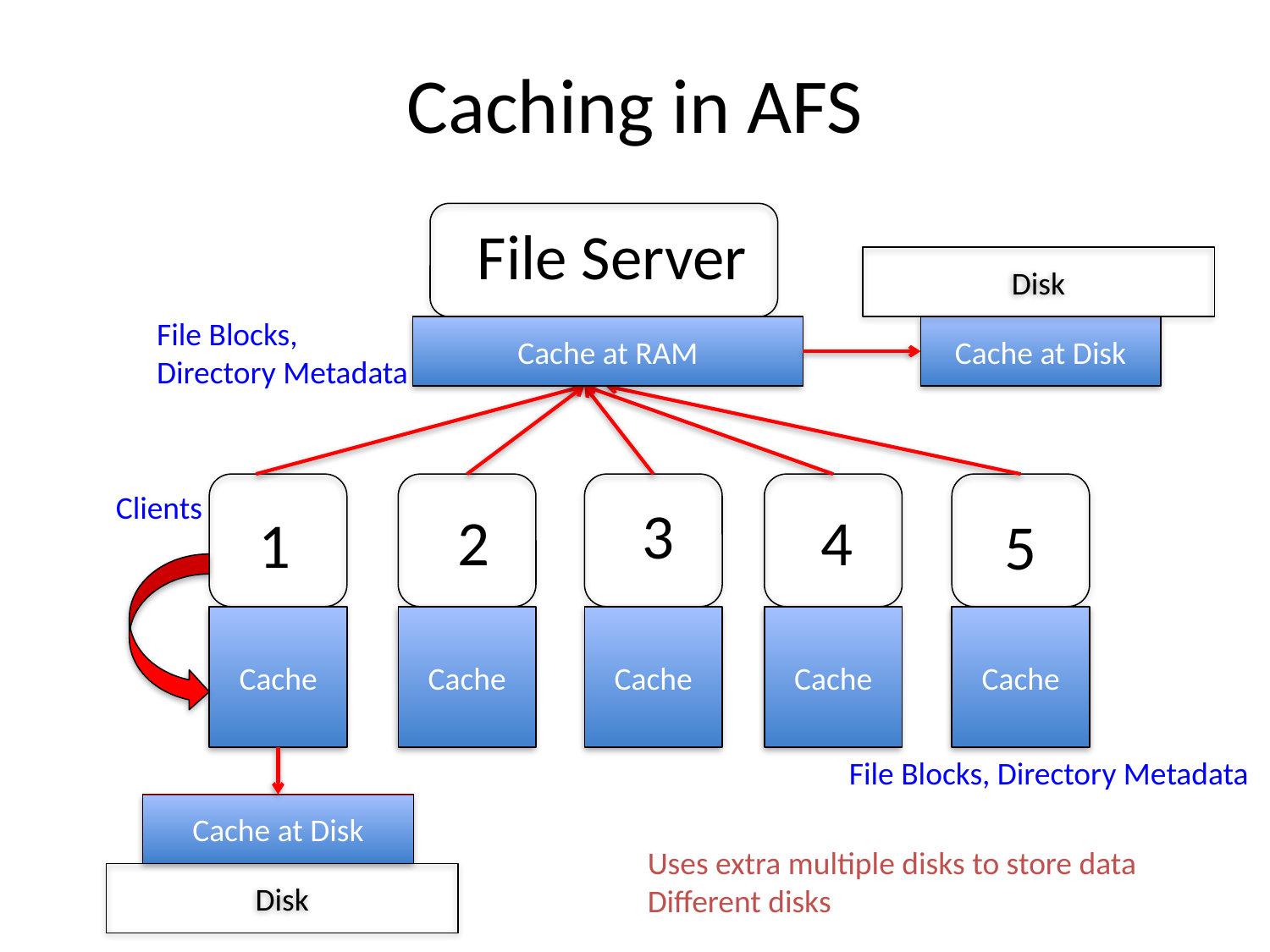

# Caching in AFS

File Server
Disk
File Blocks,
Directory Metadata
Cache at RAM
Cache at Disk

Clients
3
4
2
1
5

Cache
Cache
Cache
Cache
Cache
File Blocks, Directory Metadata
Cache at Disk
Uses extra multiple disks to store data
Different disks
Disk